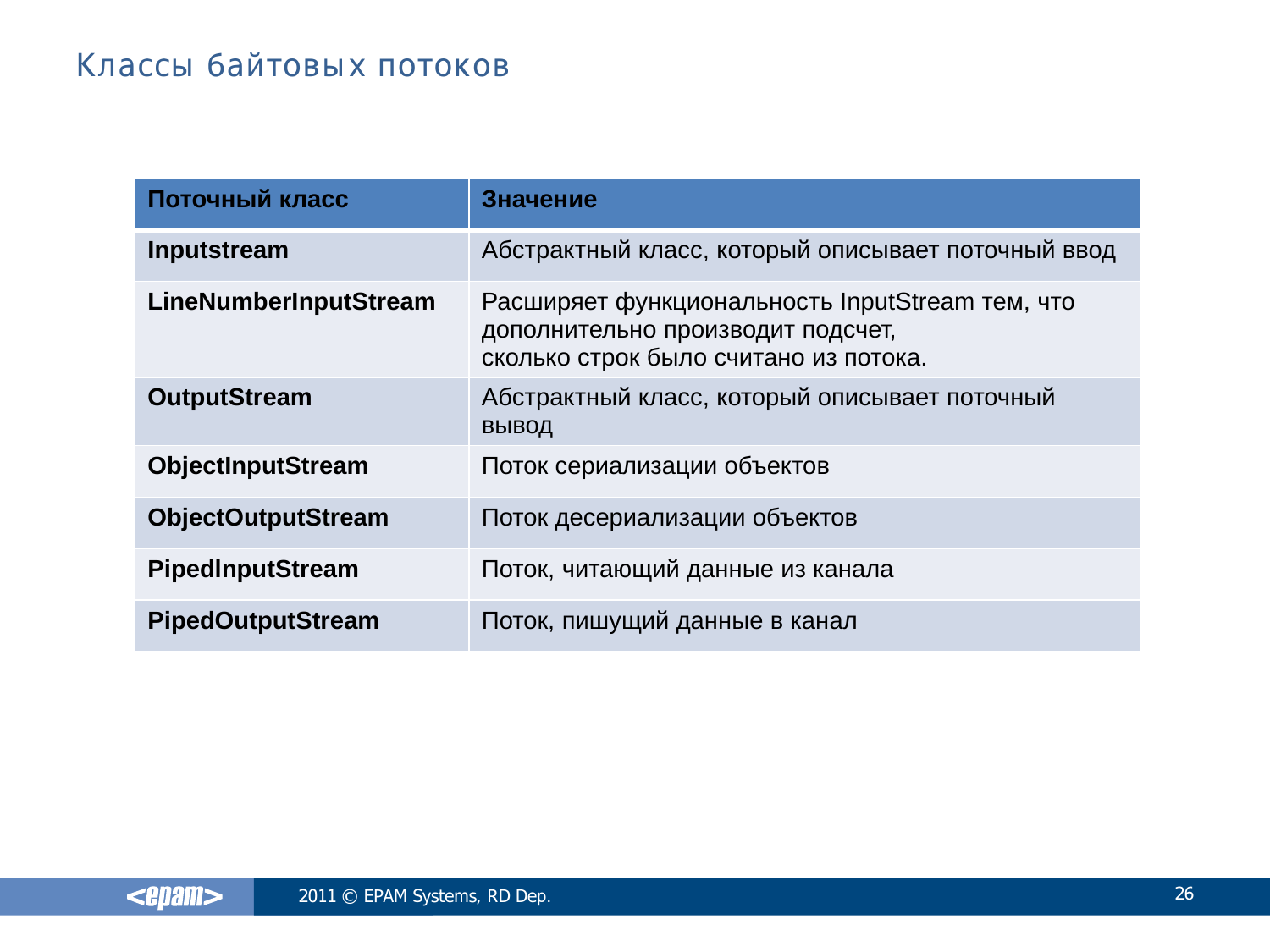

# Классы байтовых потоков
| Поточный класс | Значение |
| --- | --- |
| Inputstream | Абстрактный класс, который описывает поточный ввод |
| LineNumberInputStream | Расширяет функциональность InputStream тем, что дополнительно производит подсчет, сколько строк было считано из потока. |
| OutputStream | Абстрактный класс, который описывает поточный вывод |
| ObjectInputStream | Поток сериализации объектов |
| ObjectOutputStream | Поток десериализации объектов |
| PipedlnputStream | Поток, читающий данные из канала |
| PipedOutputStream | Поток, пишущий данные в канал |
26
2011 © EPAM Systems, RD Dep.